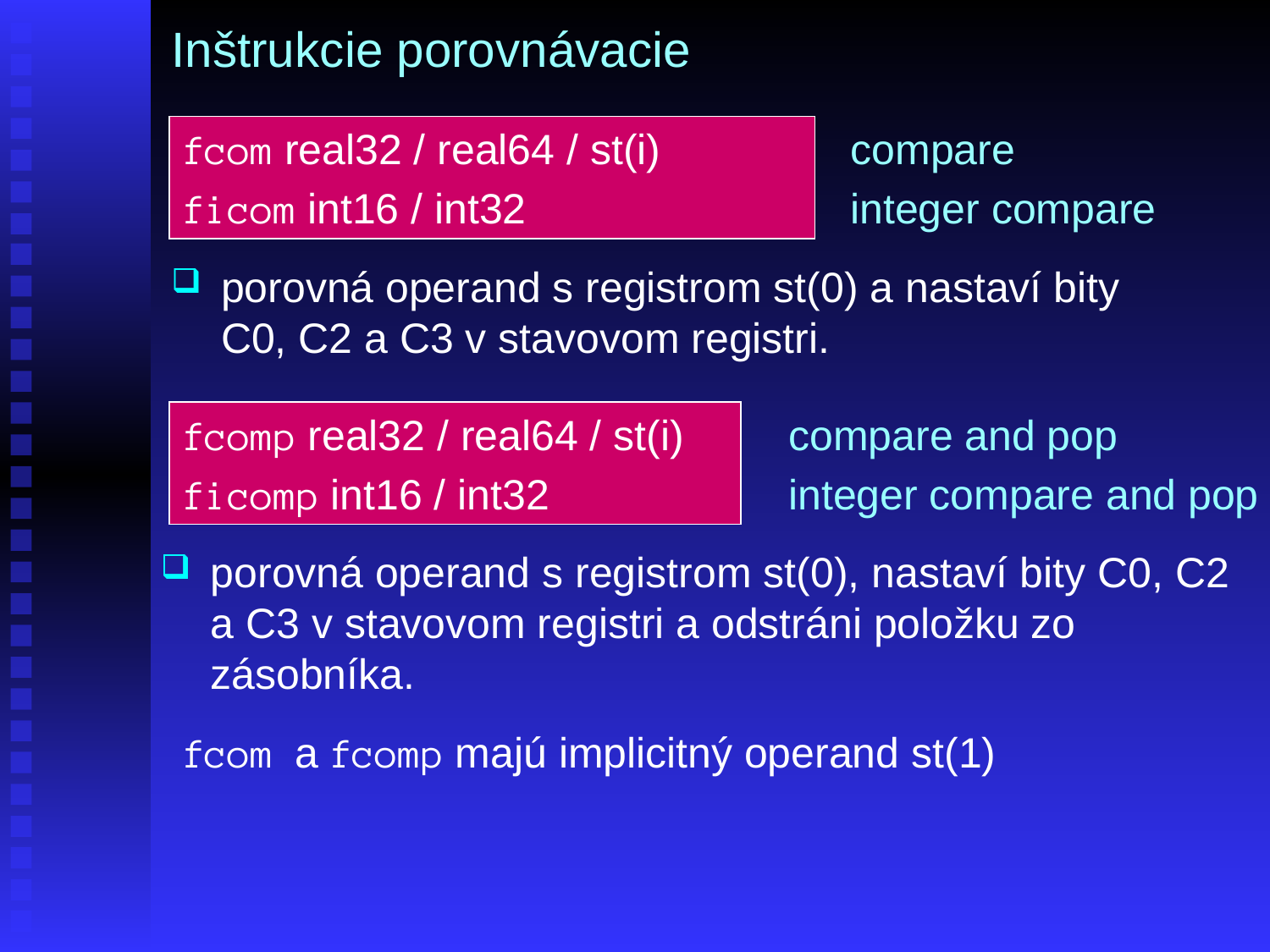

Inštrukcie porovnávacie
compare
integer compare
fcom real32 / real64 / st(i)
ficom int16 / int32
porovná operand s registrom st(0) a nastaví bity C0, C2 a C3 v stavovom registri.
fcomp real32 / real64 / st(i)
ficomp int16 / int32
compare and pop
integer compare and pop
porovná operand s registrom st(0), nastaví bity C0, C2 a C3 v stavovom registri a odstráni položku zo zásobníka.
 fcom  a fcomp majú implicitný operand st(1)